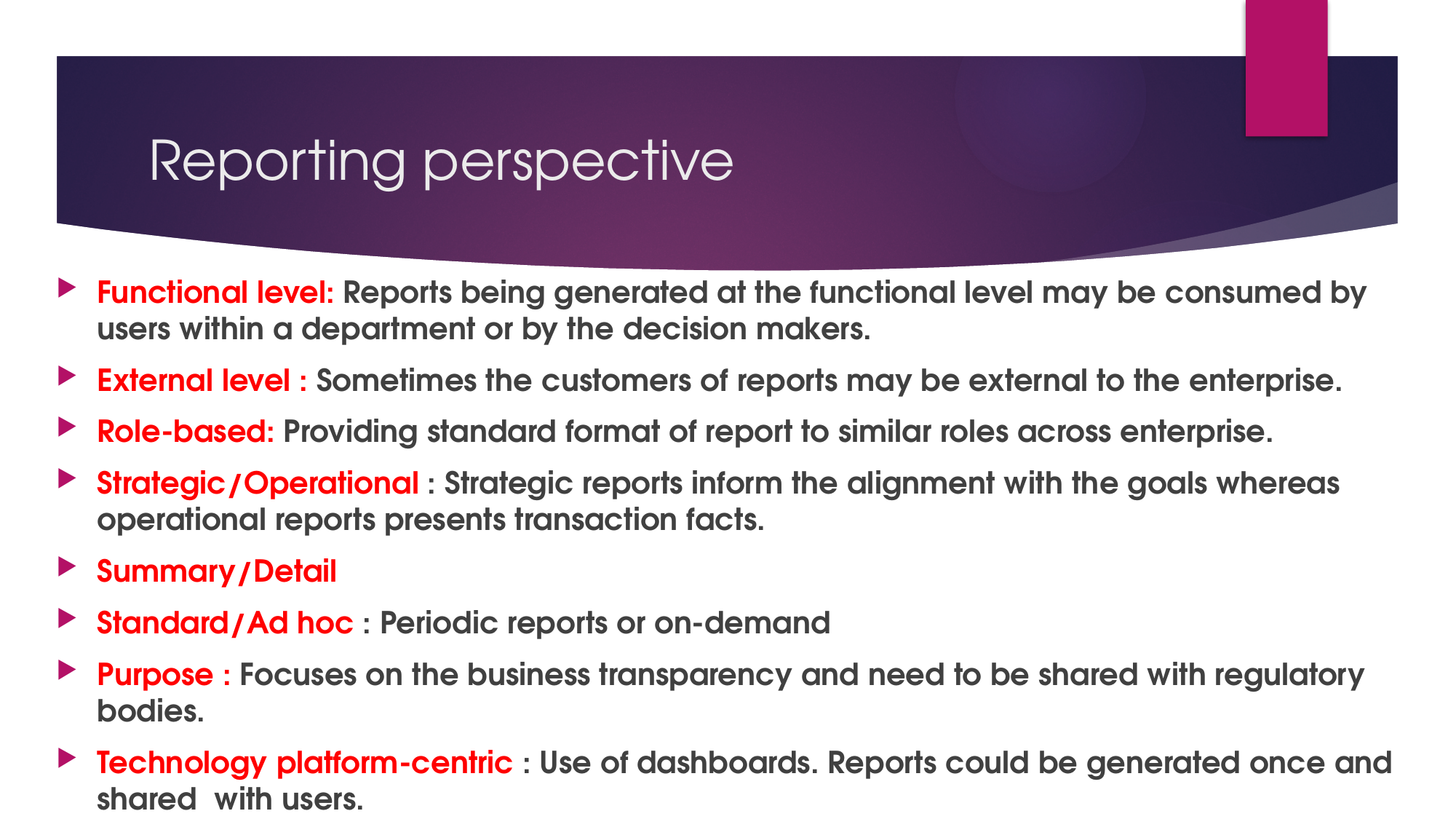

# Reporting perspective
Functional level: Reports being generated at the functional level may be consumed by users within a department or by the decision makers.
External level : Sometimes the customers of reports may be external to the enterprise.
Role-based: Providing standard format of report to similar roles across enterprise.
Strategic/Operational : Strategic reports inform the alignment with the goals whereas operational reports presents transaction facts.
Summary/Detail
Standard/Ad hoc : Periodic reports or on-demand
Purpose : Focuses on the business transparency and need to be shared with regulatory bodies.
Technology platform-centric : Use of dashboards. Reports could be generated once and shared  with users.